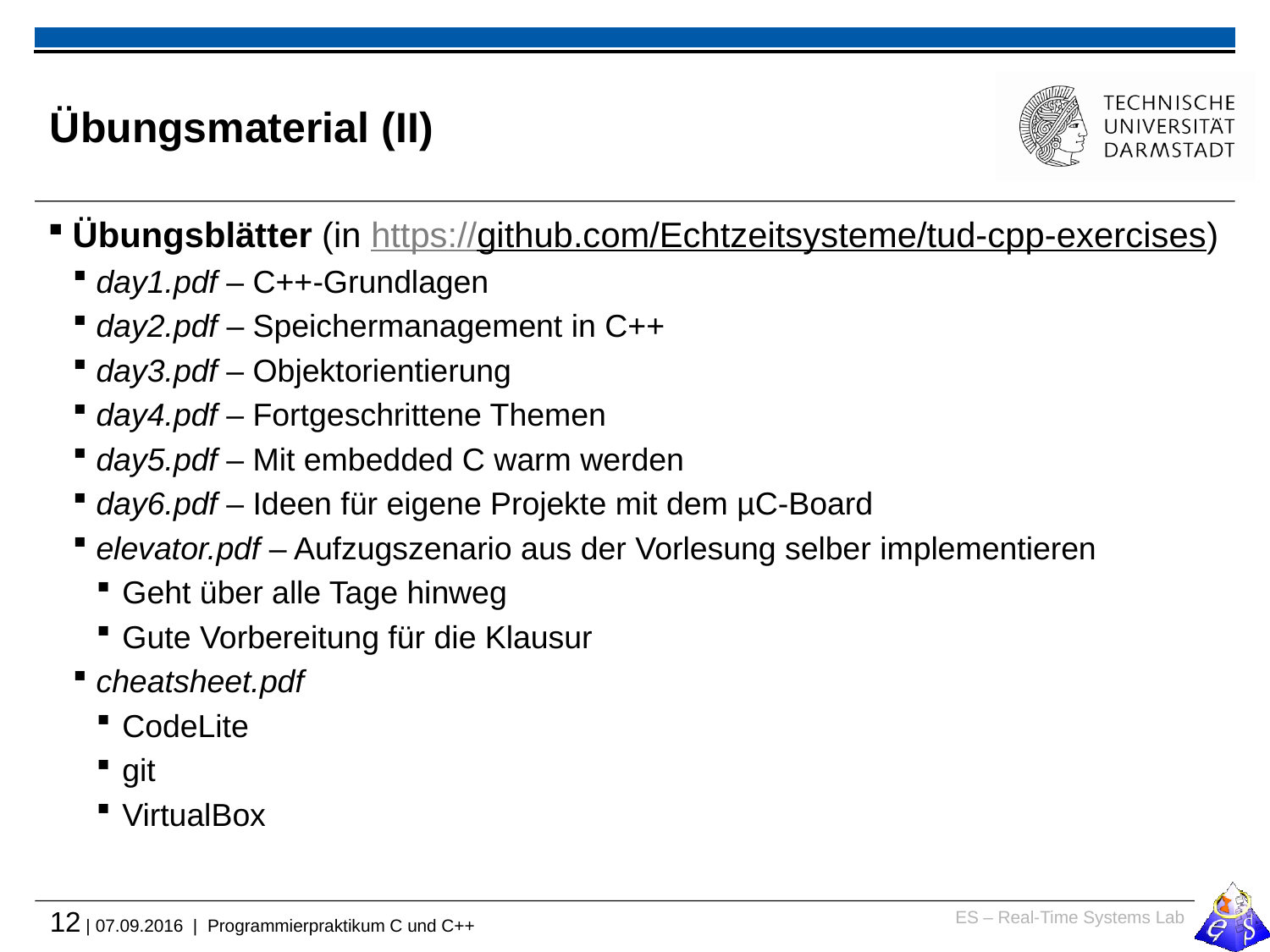

# Übungsmaterial (II)
Übungsblätter (in https://github.com/Echtzeitsysteme/tud-cpp-exercises)
day1.pdf – C++-Grundlagen
day2.pdf – Speichermanagement in C++
day3.pdf – Objektorientierung
day4.pdf – Fortgeschrittene Themen
day5.pdf – Mit embedded C warm werden
day6.pdf – Ideen für eigene Projekte mit dem µC-Board
elevator.pdf – Aufzugszenario aus der Vorlesung selber implementieren
Geht über alle Tage hinweg
Gute Vorbereitung für die Klausur
cheatsheet.pdf
CodeLite
git
VirtualBox